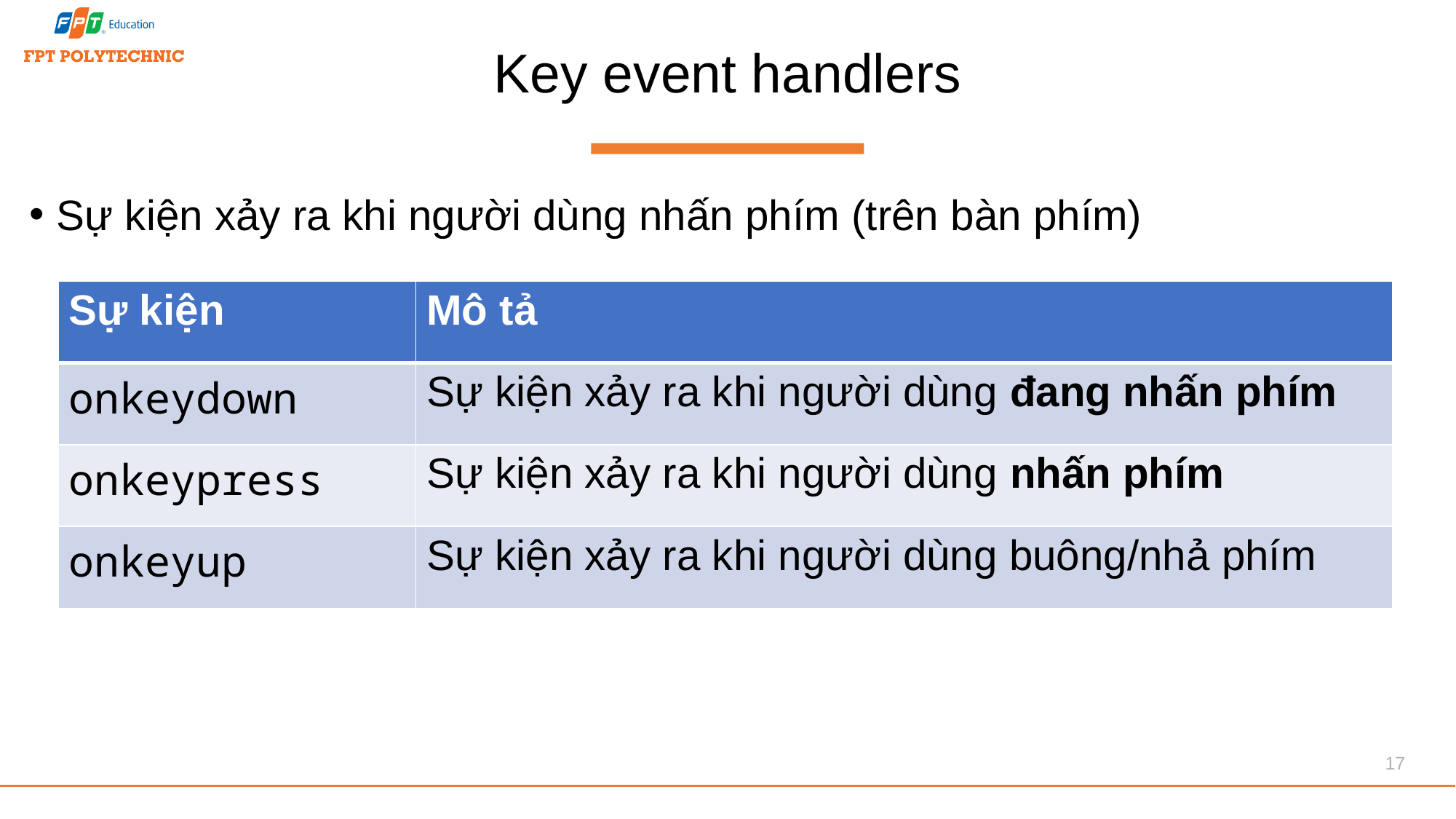

# Key event handlers
Sự kiện xảy ra khi người dùng nhấn phím (trên bàn phím)
| Sự kiện | Mô tả |
| --- | --- |
| onkeydown | Sự kiện xảy ra khi người dùng đang nhấn phím |
| onkeypress | Sự kiện xảy ra khi người dùng nhấn phím |
| onkeyup | Sự kiện xảy ra khi người dùng buông/nhả phím |
17